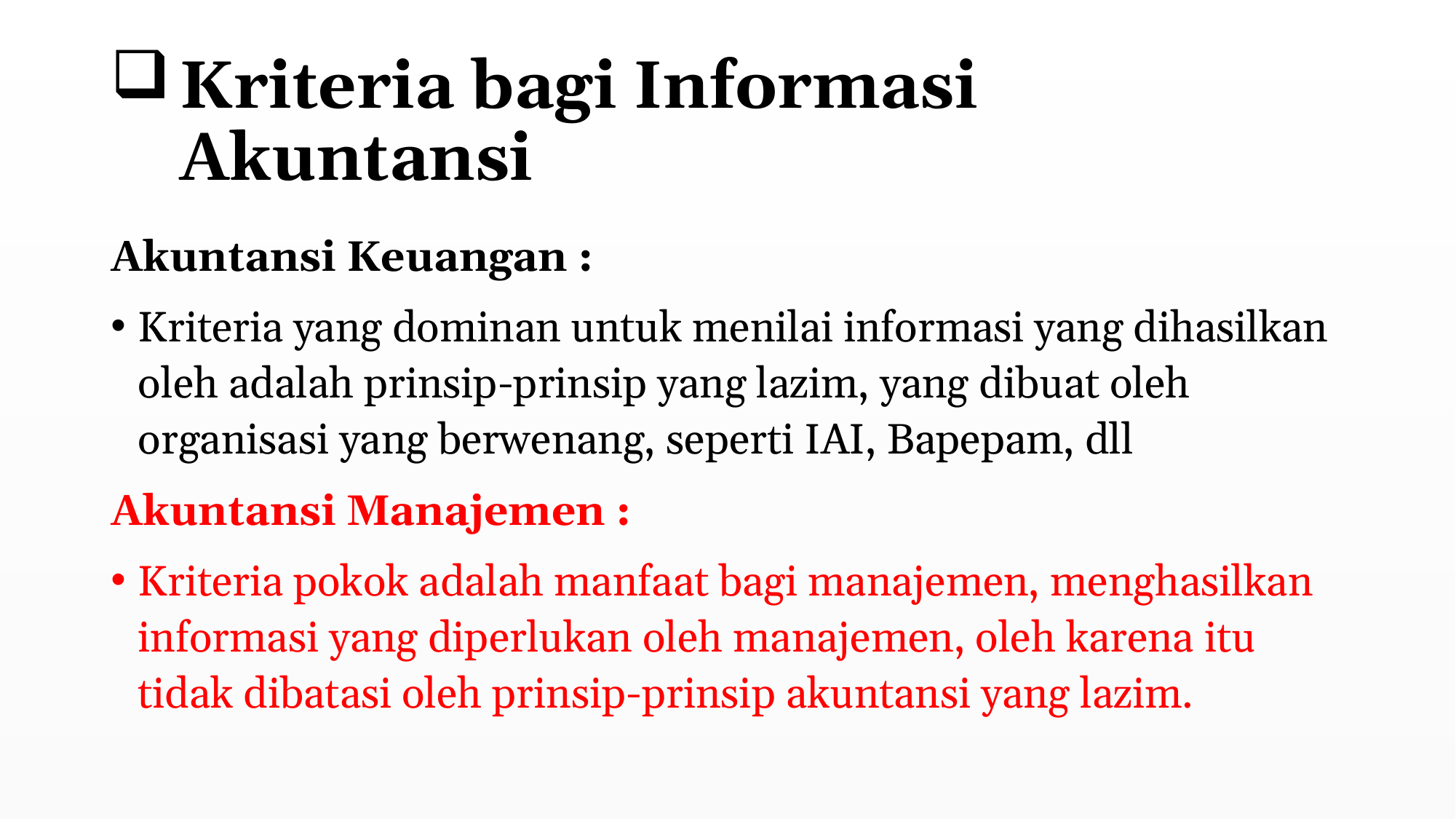

# Kriteria bagi Informasi Akuntansi
Akuntansi Keuangan :
Kriteria yang dominan untuk menilai informasi yang dihasilkan oleh adalah prinsip-prinsip yang lazim, yang dibuat oleh organisasi yang berwenang, seperti IAI, Bapepam, dll
Akuntansi Manajemen :
Kriteria pokok adalah manfaat bagi manajemen, menghasilkan informasi yang diperlukan oleh manajemen, oleh karena itu tidak dibatasi oleh prinsip-prinsip akuntansi yang lazim.